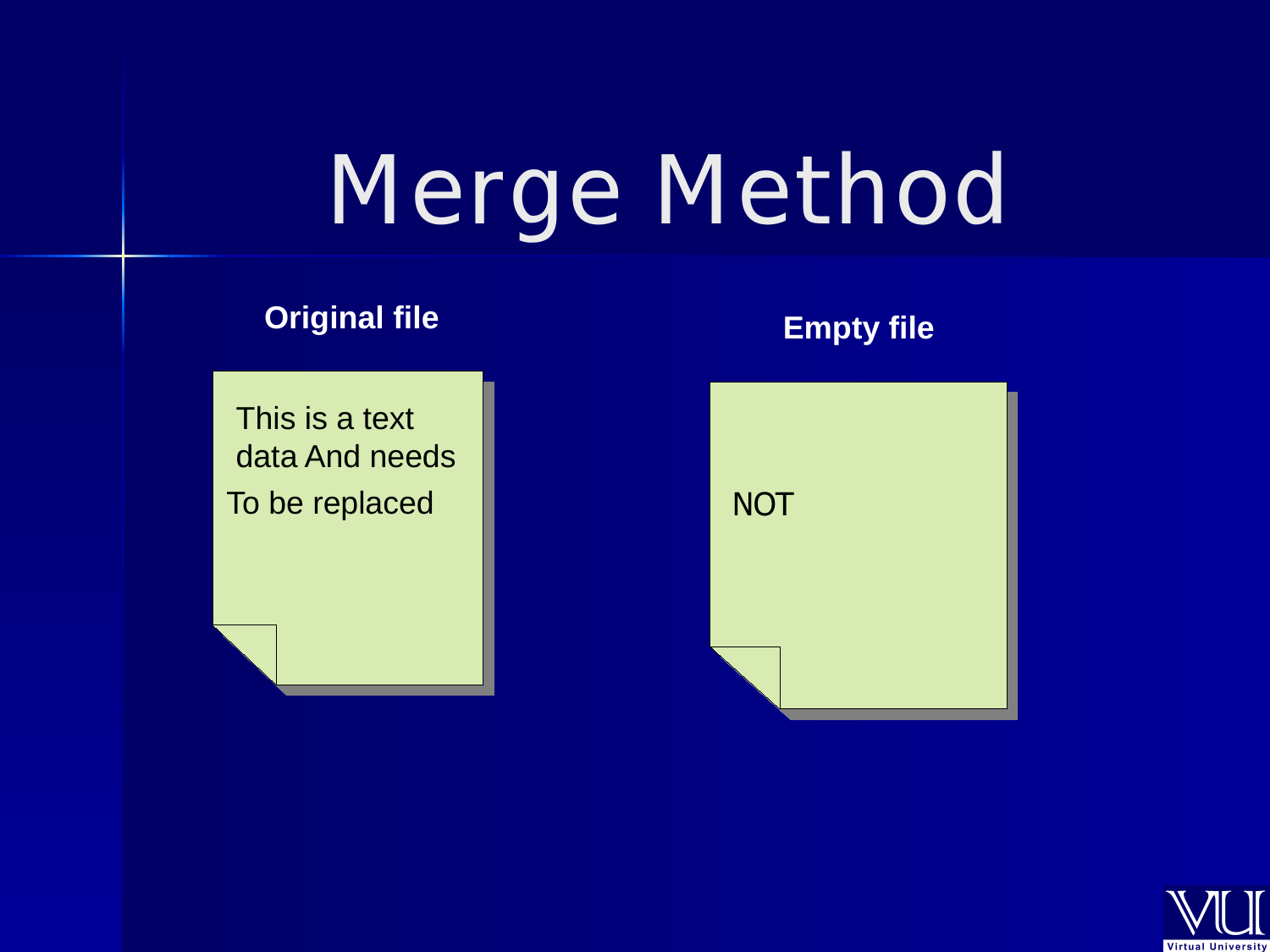

# Merge Method
Original file
Empty file

This is a text
data And needs
To be replaced
NOT